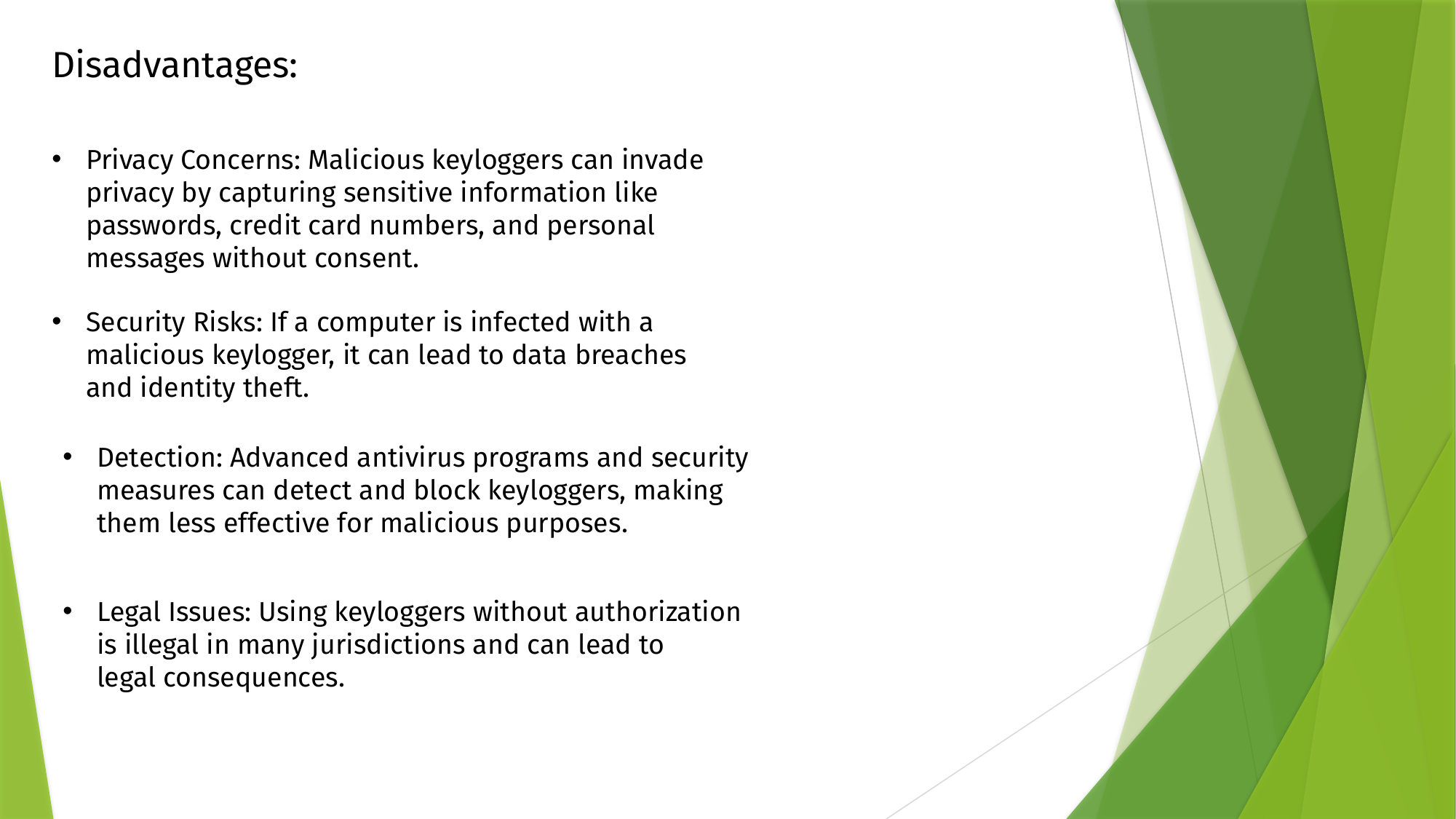

Disadvantages:
Privacy Concerns: Malicious keyloggers can invade privacy by capturing sensitive information like passwords, credit card numbers, and personal messages without consent.
Security Risks: If a computer is infected with a malicious keylogger, it can lead to data breaches and identity theft.
Detection: Advanced antivirus programs and security measures can detect and block keyloggers, making them less effective for malicious purposes.
Legal Issues: Using keyloggers without authorization is illegal in many jurisdictions and can lead to legal consequences.